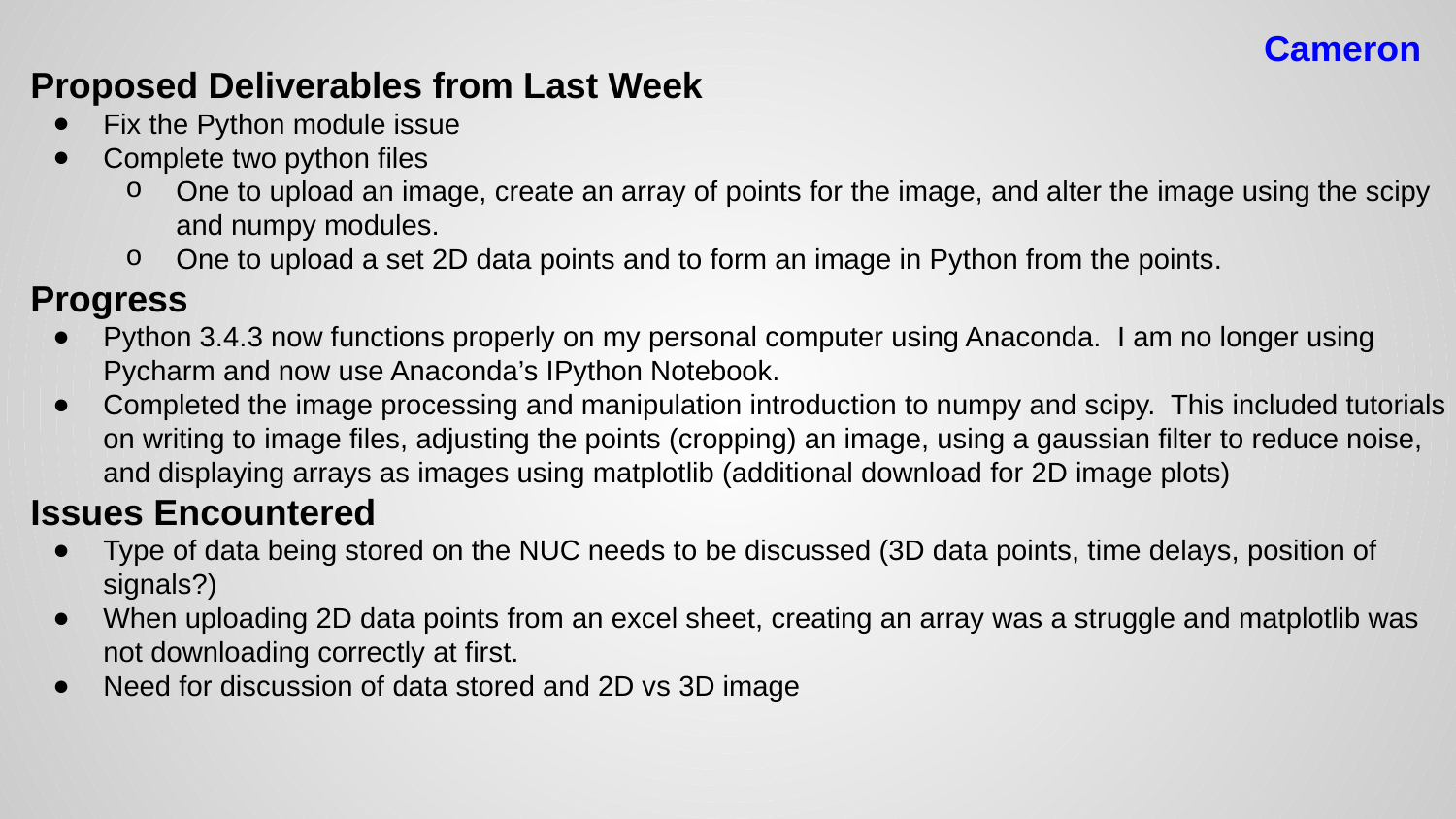

# Cameron
Proposed Deliverables from Last Week
Fix the Python module issue
Complete two python files
One to upload an image, create an array of points for the image, and alter the image using the scipy and numpy modules.
One to upload a set 2D data points and to form an image in Python from the points.
Progress
Python 3.4.3 now functions properly on my personal computer using Anaconda.  I am no longer using Pycharm and now use Anaconda’s IPython Notebook.
Completed the image processing and manipulation introduction to numpy and scipy.  This included tutorials on writing to image files, adjusting the points (cropping) an image, using a gaussian filter to reduce noise, and displaying arrays as images using matplotlib (additional download for 2D image plots)
Issues Encountered
Type of data being stored on the NUC needs to be discussed (3D data points, time delays, position of signals?)
When uploading 2D data points from an excel sheet, creating an array was a struggle and matplotlib was not downloading correctly at first.
Need for discussion of data stored and 2D vs 3D image